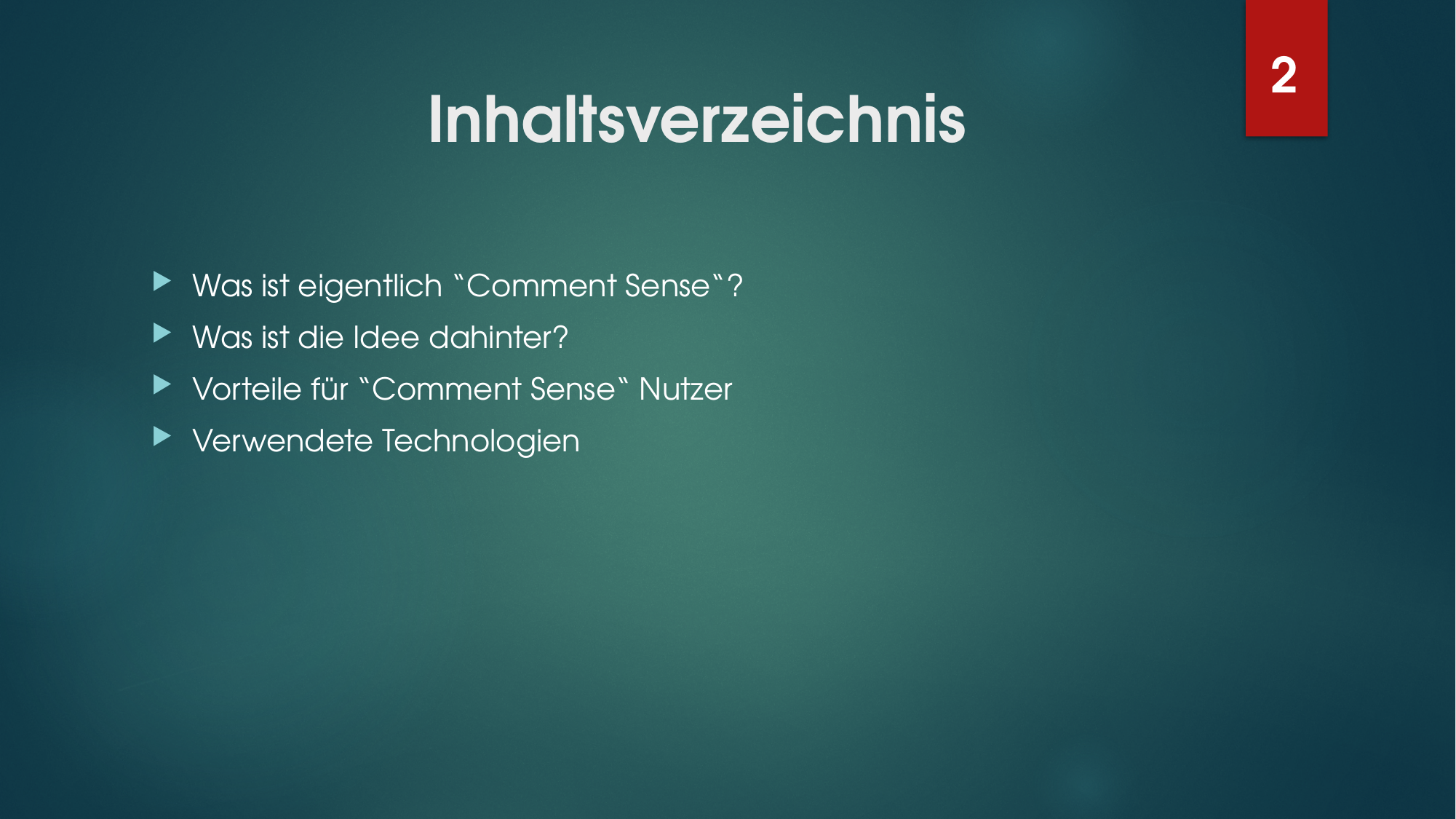

2
# Inhaltsverzeichnis
Was ist eigentlich “Comment Sense“?
Was ist die Idee dahinter?
Vorteile für “Comment Sense“ Nutzer
Verwendete Technologien